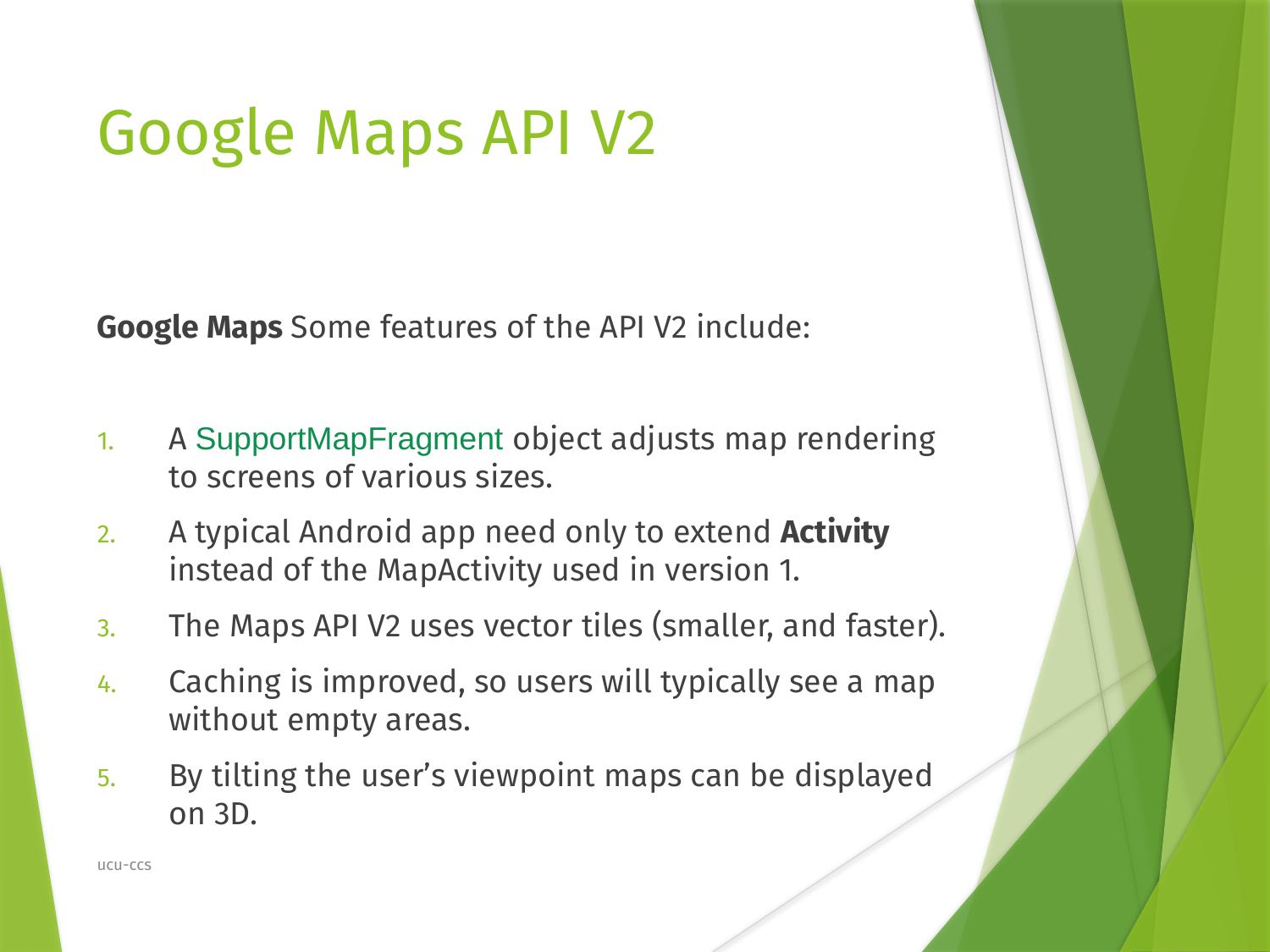

Google Maps API V2
Google Maps Some features of the API V2 include:

A SupportMapFragment object adjusts map rendering to screens of various sizes.
A typical Android app need only to extend Activity instead of the MapActivity used in version 1.
The Maps API V2 uses vector tiles (smaller, and faster).
Caching is improved, so users will typically see a map without empty areas.
By tilting the user’s viewpoint maps can be displayed on 3D.

ucu-ccs